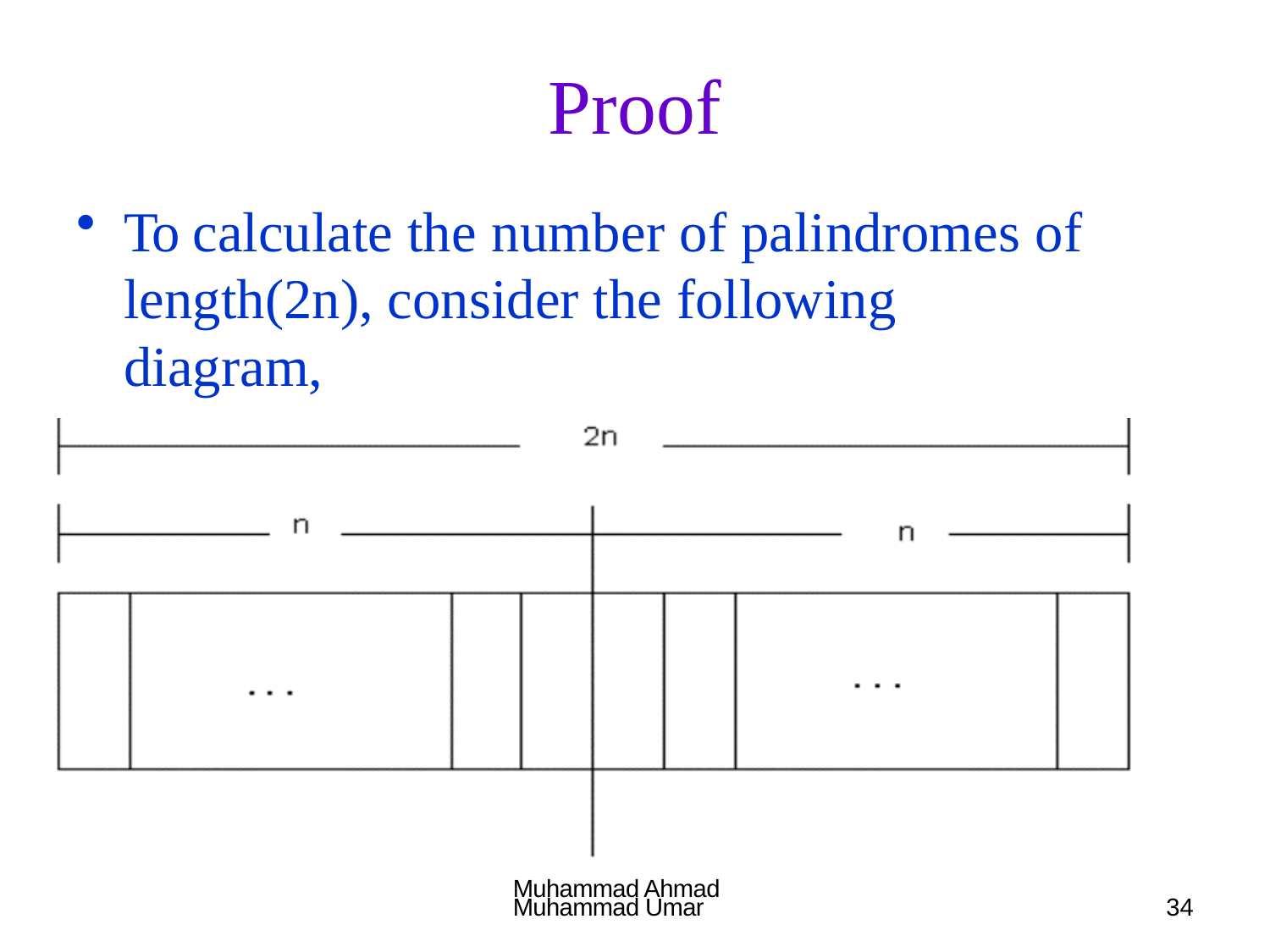

# Proof
To calculate the number of palindromes of  length(2n), consider the following diagram,

Muhammad Ahmad
34
Muhammad Umar